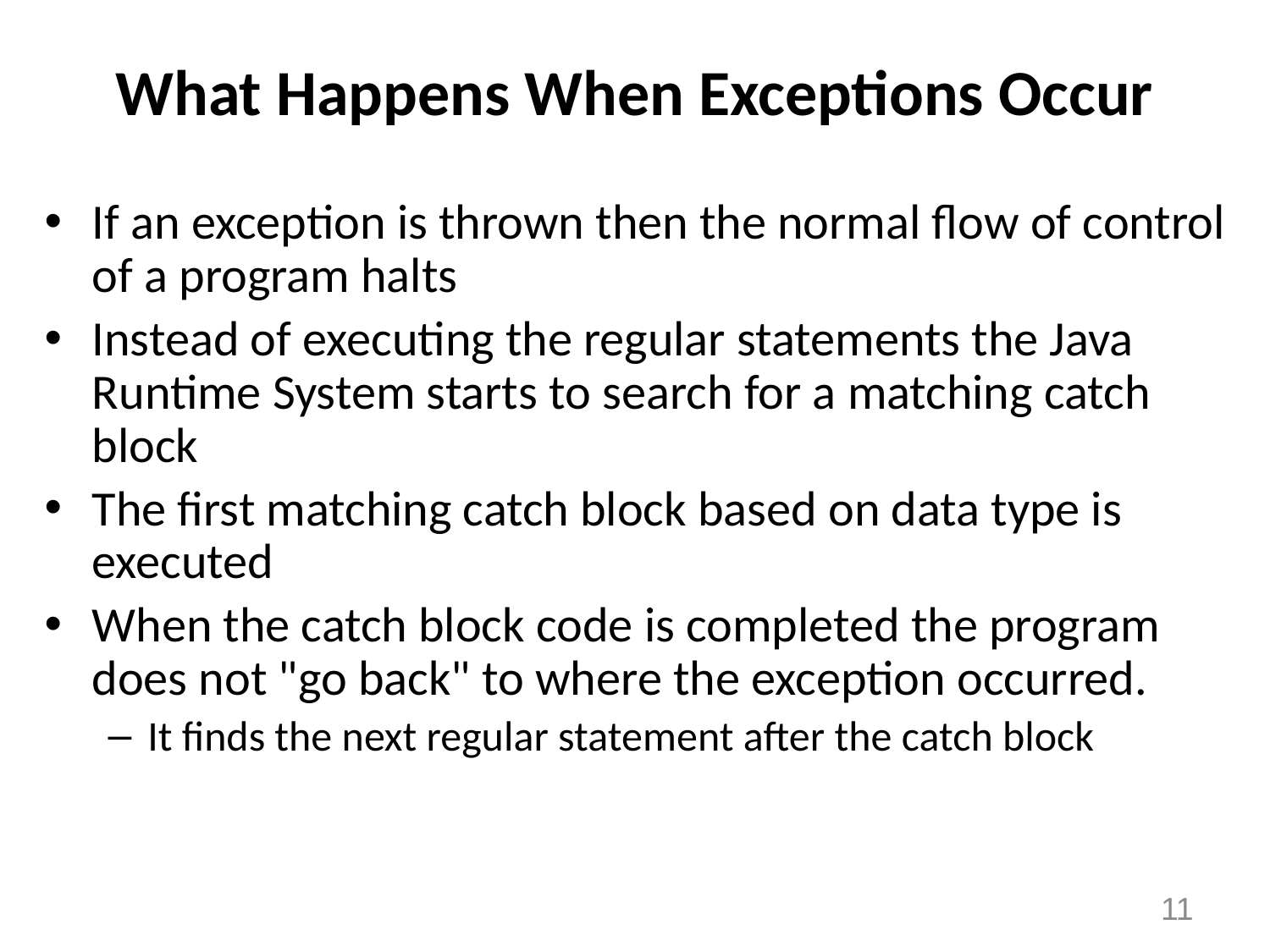

# What Happens When Exceptions Occur
If an exception is thrown then the normal flow of control of a program halts
Instead of executing the regular statements the Java Runtime System starts to search for a matching catch block
The first matching catch block based on data type is executed
When the catch block code is completed the program does not "go back" to where the exception occurred.
It finds the next regular statement after the catch block

11